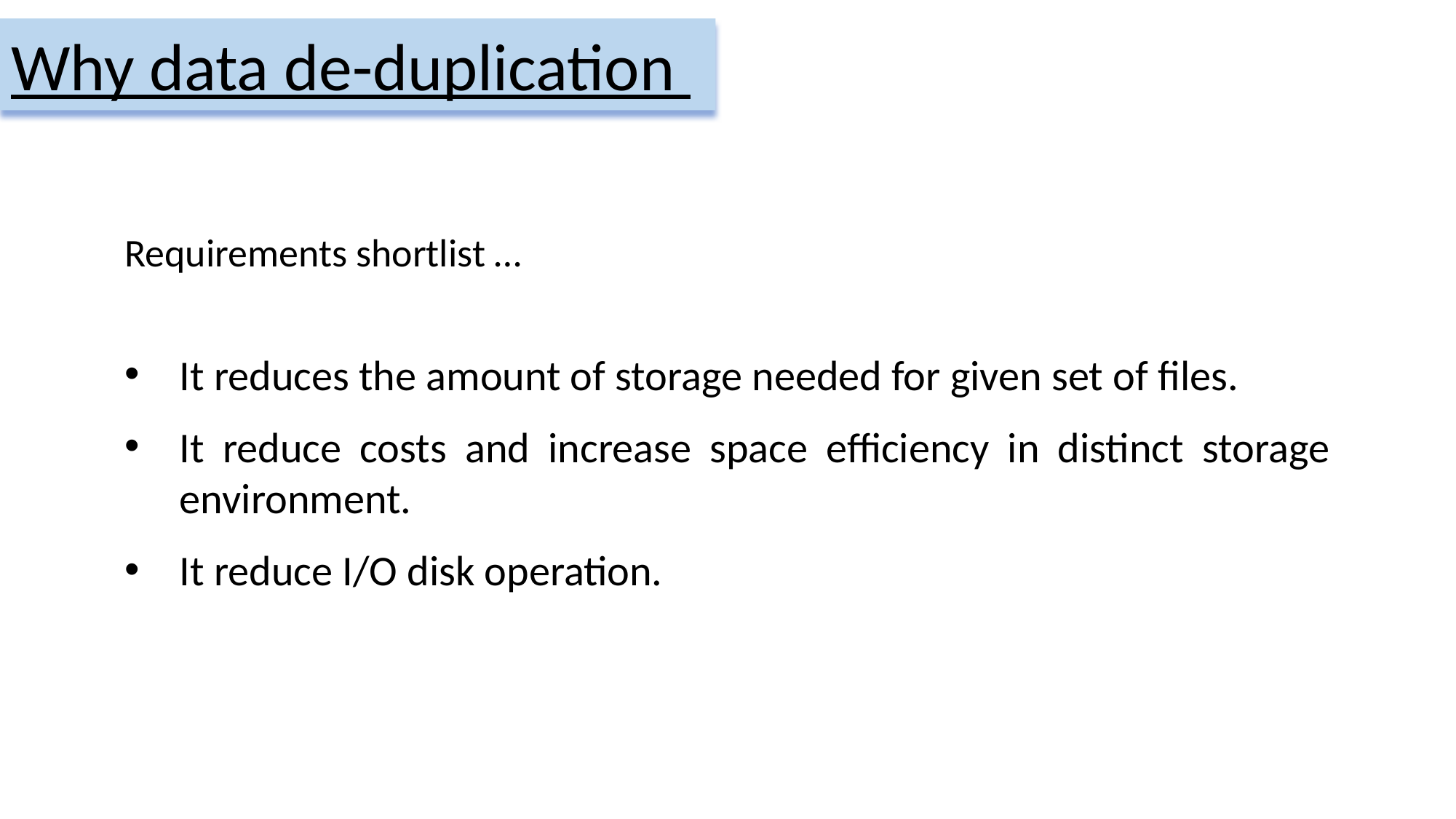

Why data de-duplication
Requirements shortlist …

It reduces the amount of storage needed for given set of files.
It reduce costs and increase space efficiency in distinct storage environment.
It reduce I/O disk operation.